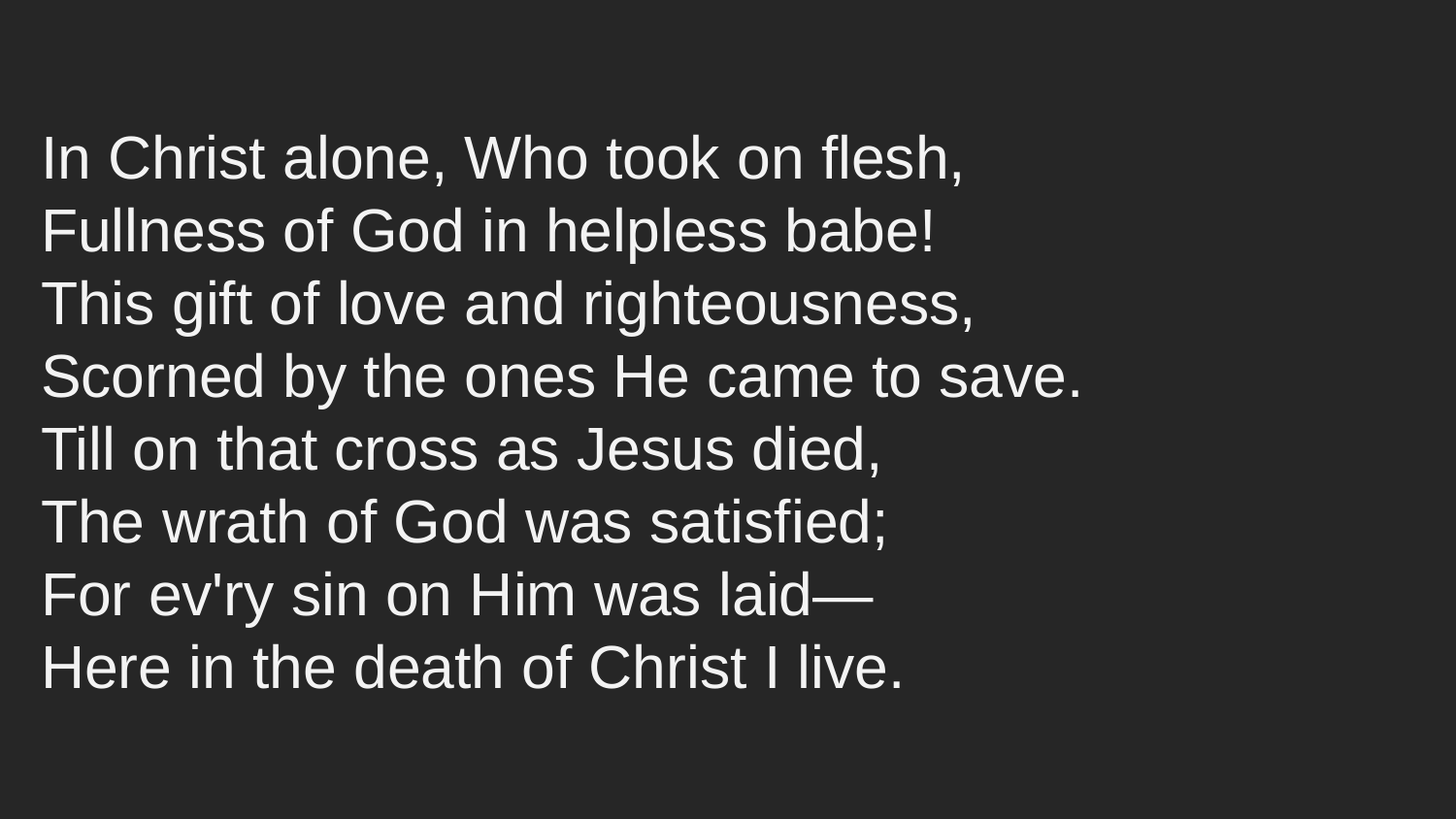

In Christ alone, Who took on flesh,
Fullness of God in helpless babe!
This gift of love and righteousness,
Scorned by the ones He came to save.
Till on that cross as Jesus died,
The wrath of God was satisfied;
For ev'ry sin on Him was laid—
Here in the death of Christ I live.